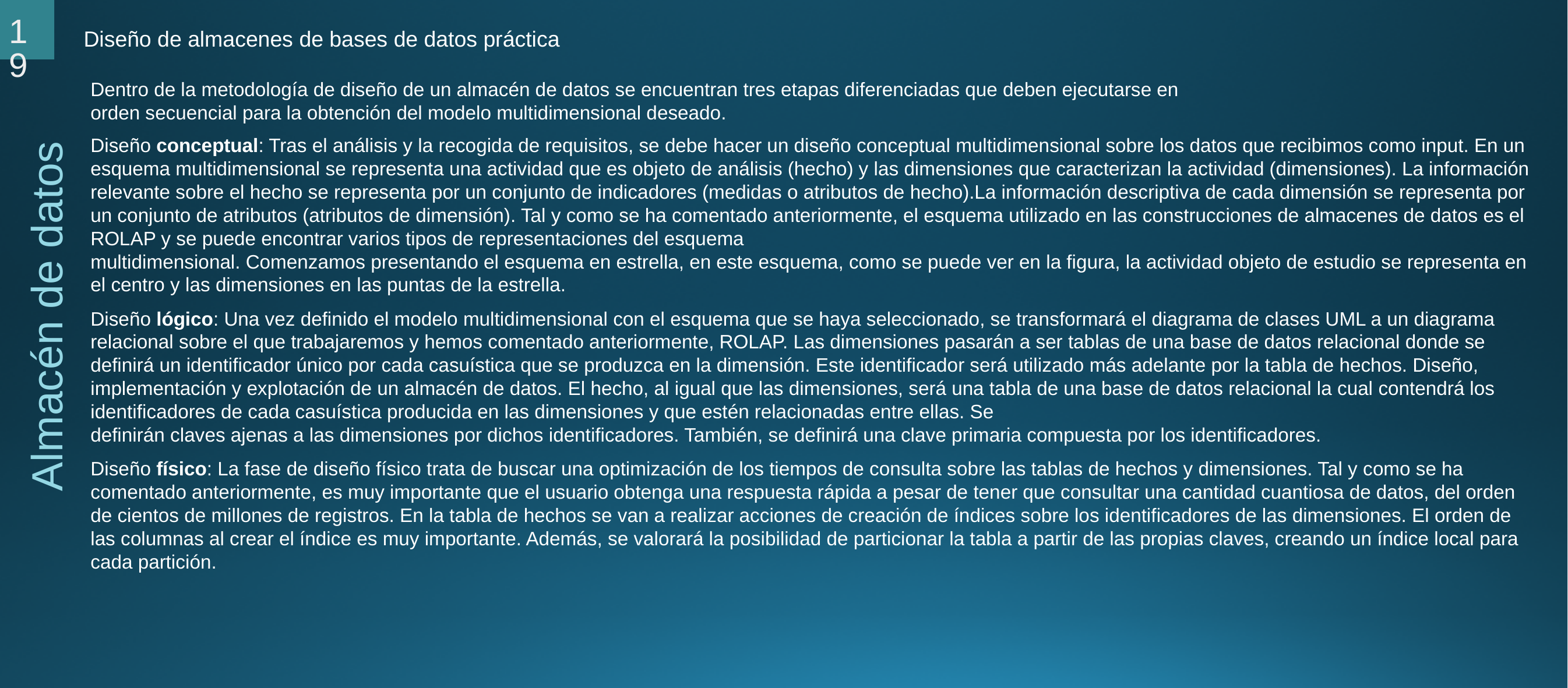

19
Diseño de almacenes de bases de datos práctica
Dentro de la metodología de diseño de un almacén de datos se encuentran tres etapas diferenciadas que deben ejecutarse en orden secuencial para la obtención del modelo multidimensional deseado.
Diseño conceptual: Tras el análisis y la recogida de requisitos, se debe hacer un diseño conceptual multidimensional sobre los datos que recibimos como input. En un esquema multidimensional se representa una actividad que es objeto de análisis (hecho) y las dimensiones que caracterizan la actividad (dimensiones). La información relevante sobre el hecho se representa por un conjunto de indicadores (medidas o atributos de hecho).La información descriptiva de cada dimensión se representa por un conjunto de atributos (atributos de dimensión). Tal y como se ha comentado anteriormente, el esquema utilizado en las construcciones de almacenes de datos es el ROLAP y se puede encontrar varios tipos de representaciones del esquema
multidimensional. Comenzamos presentando el esquema en estrella, en este esquema, como se puede ver en la figura, la actividad objeto de estudio se representa en el centro y las dimensiones en las puntas de la estrella.
Almacén de datos
Diseño lógico: Una vez definido el modelo multidimensional con el esquema que se haya seleccionado, se transformará el diagrama de clases UML a un diagrama relacional sobre el que trabajaremos y hemos comentado anteriormente, ROLAP. Las dimensiones pasarán a ser tablas de una base de datos relacional donde se definirá un identificador único por cada casuística que se produzca en la dimensión. Este identificador será utilizado más adelante por la tabla de hechos. Diseño, implementación y explotación de un almacén de datos. El hecho, al igual que las dimensiones, será una tabla de una base de datos relacional la cual contendrá los identificadores de cada casuística producida en las dimensiones y que estén relacionadas entre ellas. Se
definirán claves ajenas a las dimensiones por dichos identificadores. También, se definirá una clave primaria compuesta por los identificadores.
Diseño físico: La fase de diseño físico trata de buscar una optimización de los tiempos de consulta sobre las tablas de hechos y dimensiones. Tal y como se ha comentado anteriormente, es muy importante que el usuario obtenga una respuesta rápida a pesar de tener que consultar una cantidad cuantiosa de datos, del orden de cientos de millones de registros. En la tabla de hechos se van a realizar acciones de creación de índices sobre los identificadores de las dimensiones. El orden de las columnas al crear el índice es muy importante. Además, se valorará la posibilidad de particionar la tabla a partir de las propias claves, creando un índice local para cada partición.